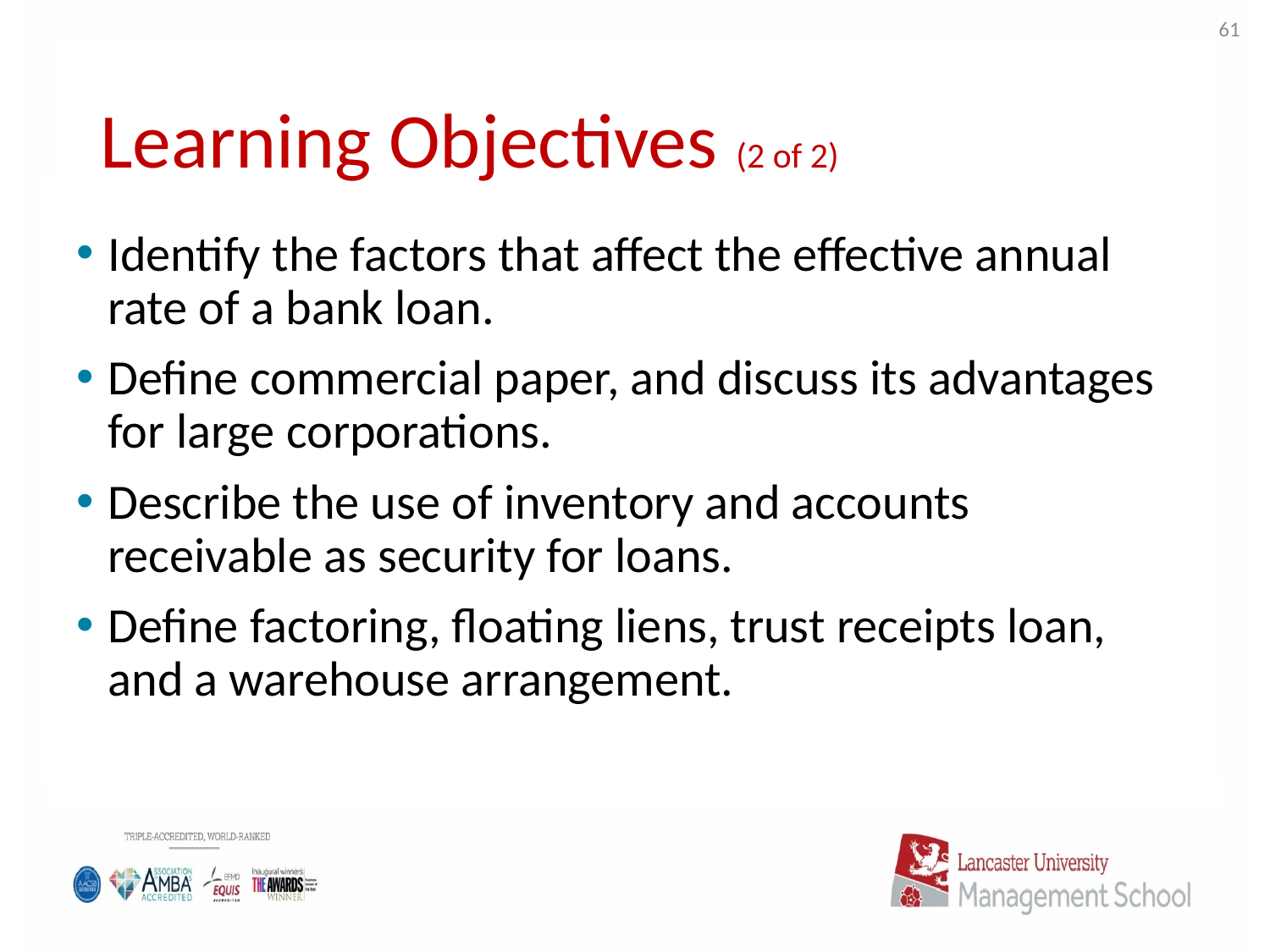

61
# Learning Objectives (2 of 2)
Identify the factors that affect the effective annual rate of a bank loan.
Define commercial paper, and discuss its advantages for large corporations.
Describe the use of inventory and accounts receivable as security for loans.
Define factoring, floating liens, trust receipts loan, and a warehouse arrangement.